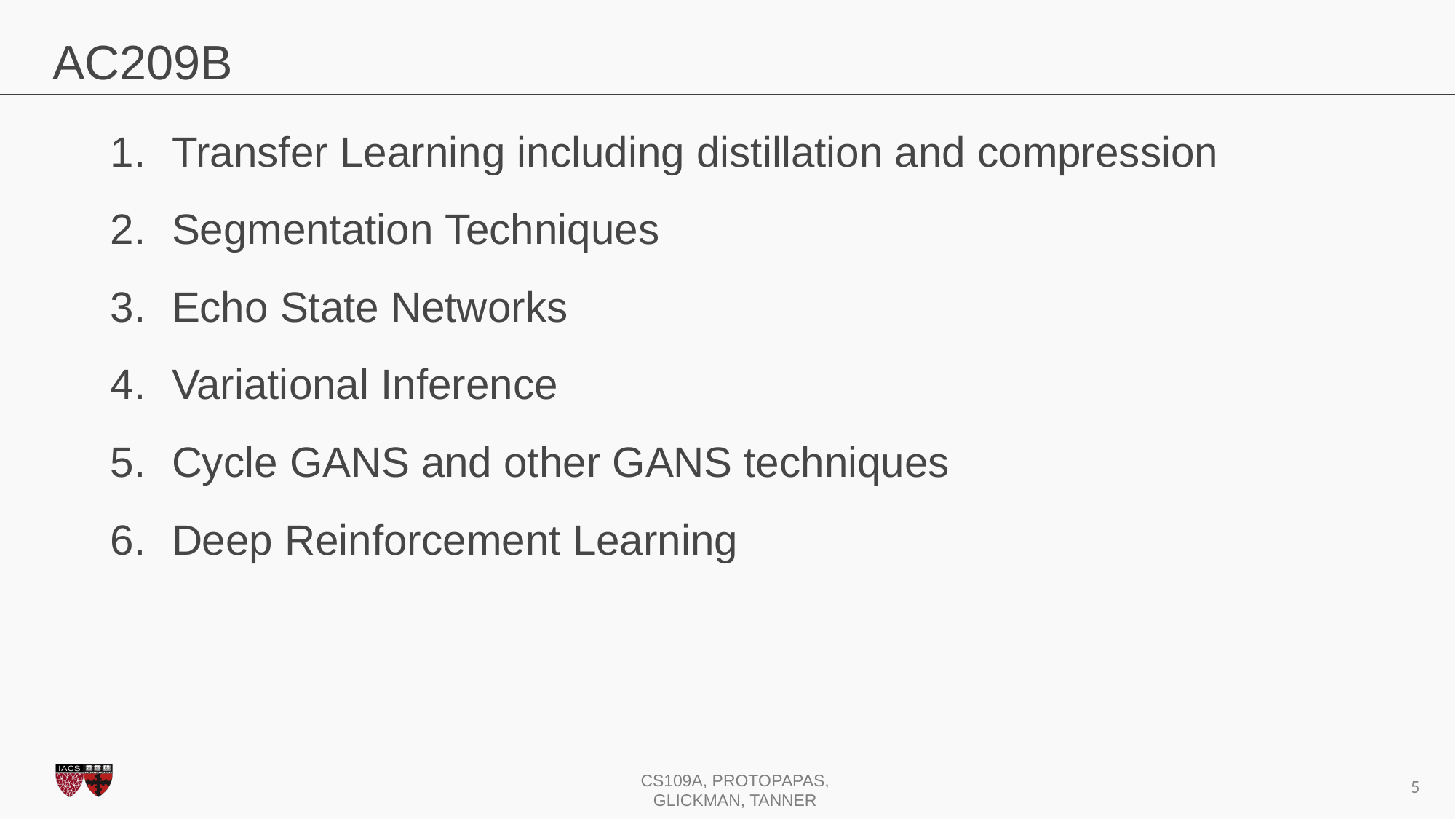

# AC209B
Transfer Learning including distillation and compression
Segmentation Techniques
Echo State Networks
Variational Inference
Cycle GANS and other GANS techniques
Deep Reinforcement Learning
5